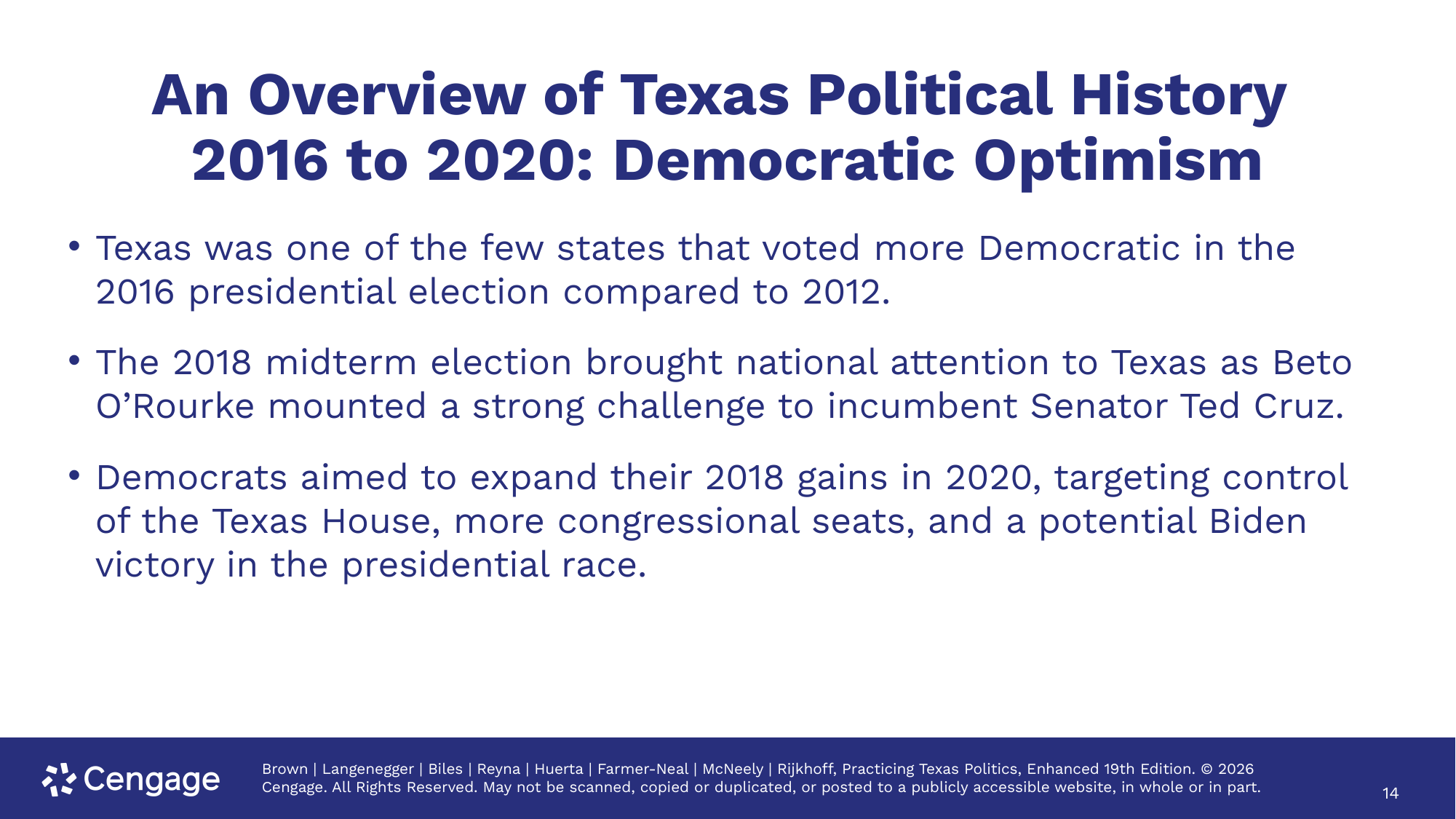

# An Overview of Texas Political History 2016 to 2020: Democratic Optimism
Texas was one of the few states that voted more Democratic in the 2016 presidential election compared to 2012.
The 2018 midterm election brought national attention to Texas as Beto O’Rourke mounted a strong challenge to incumbent Senator Ted Cruz.
Democrats aimed to expand their 2018 gains in 2020, targeting control of the Texas House, more congressional seats, and a potential Biden victory in the presidential race.